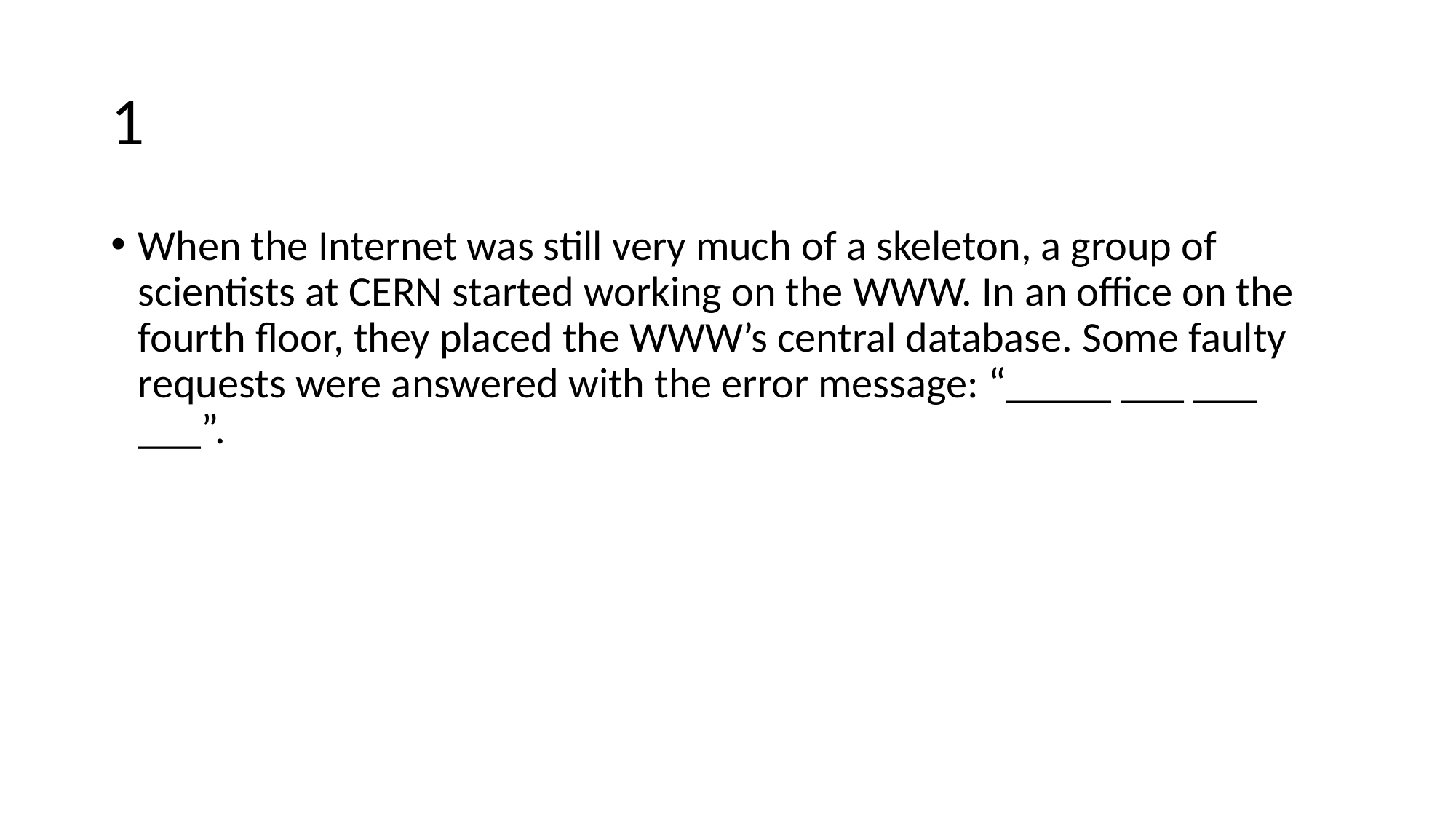

# 1
When the Internet was still very much of a skeleton, a group of scientists at CERN started working on the WWW. In an office on the fourth floor, they placed the WWW’s central database. Some faulty requests were answered with the error message: “_____ ___ ___ ___”.